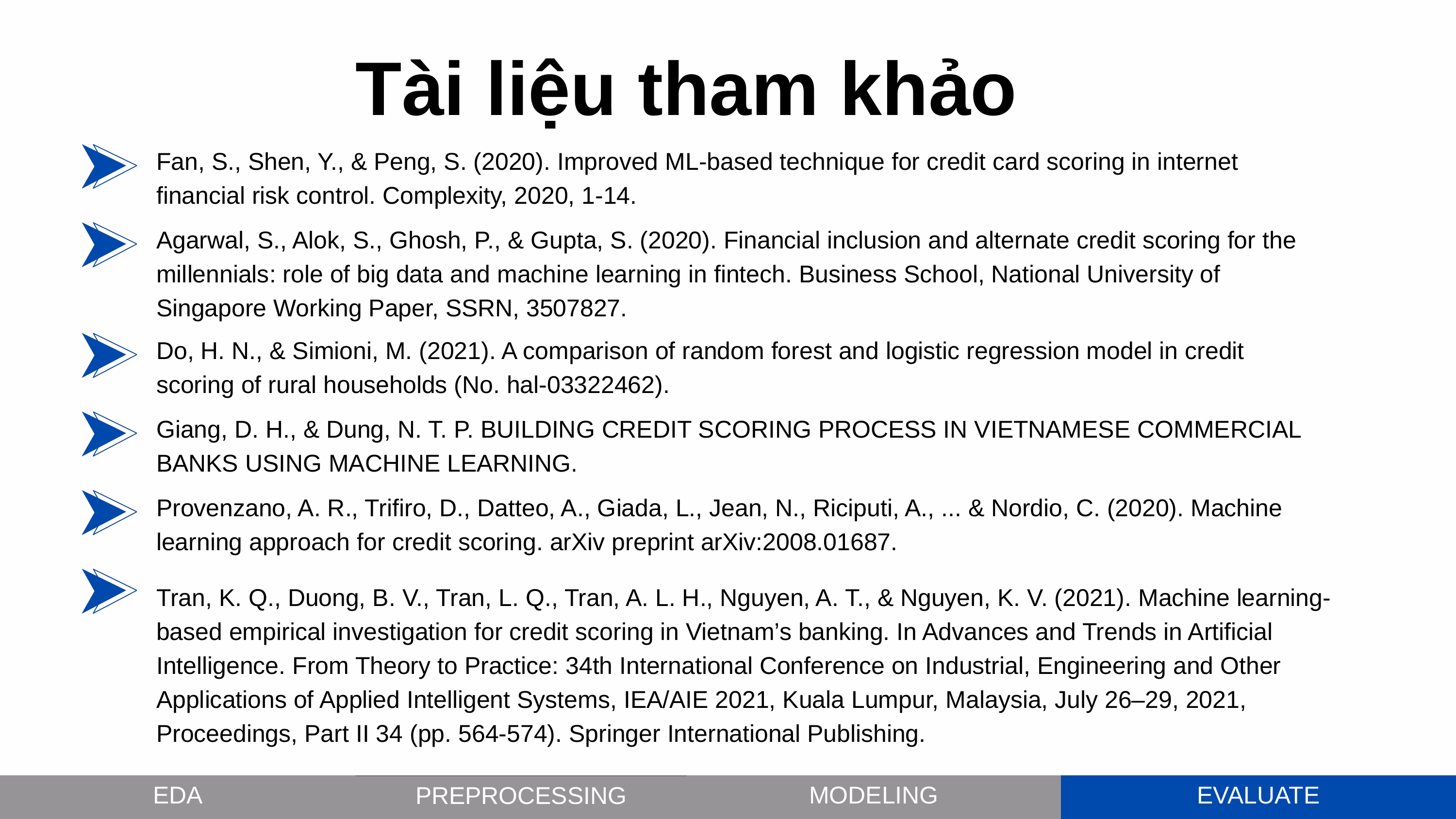

Tài liệu tham khảo
Fan, S., Shen, Y., & Peng, S. (2020). Improved ML-based technique for credit card scoring in internet financial risk control. Complexity, 2020, 1-14.

Agarwal, S., Alok, S., Ghosh, P., & Gupta, S. (2020). Financial inclusion and alternate credit scoring for the millennials: role of big data and machine learning in fintech. Business School, National University of Singapore Working Paper, SSRN, 3507827.

Do, H. N., & Simioni, M. (2021). A comparison of random forest and logistic regression model in credit scoring of rural households (No. hal-03322462).

Giang, D. H., & Dung, N. T. P. BUILDING CREDIT SCORING PROCESS IN VIETNAMESE COMMERCIAL BANKS USING MACHINE LEARNING.

Provenzano, A. R., Trifiro, D., Datteo, A., Giada, L., Jean, N., Riciputi, A., ... & Nordio, C. (2020). Machine learning approach for credit scoring. arXiv preprint arXiv:2008.01687.

Tran, K. Q., Duong, B. V., Tran, L. Q., Tran, A. L. H., Nguyen, A. T., & Nguyen, K. V. (2021). Machine learning-based empirical investigation for credit scoring in Vietnam’s banking. In Advances and Trends in Artificial Intelligence. From Theory to Practice: 34th International Conference on Industrial, Engineering and Other Applications of Applied Intelligent Systems, IEA/AIE 2021, Kuala Lumpur, Malaysia, July 26–29, 2021, Proceedings, Part II 34 (pp. 564-574). Springer International Publishing.

EDA

EDA

MODELING

MODELING

EVALUATE

EVALUATE

PREPROCESSING